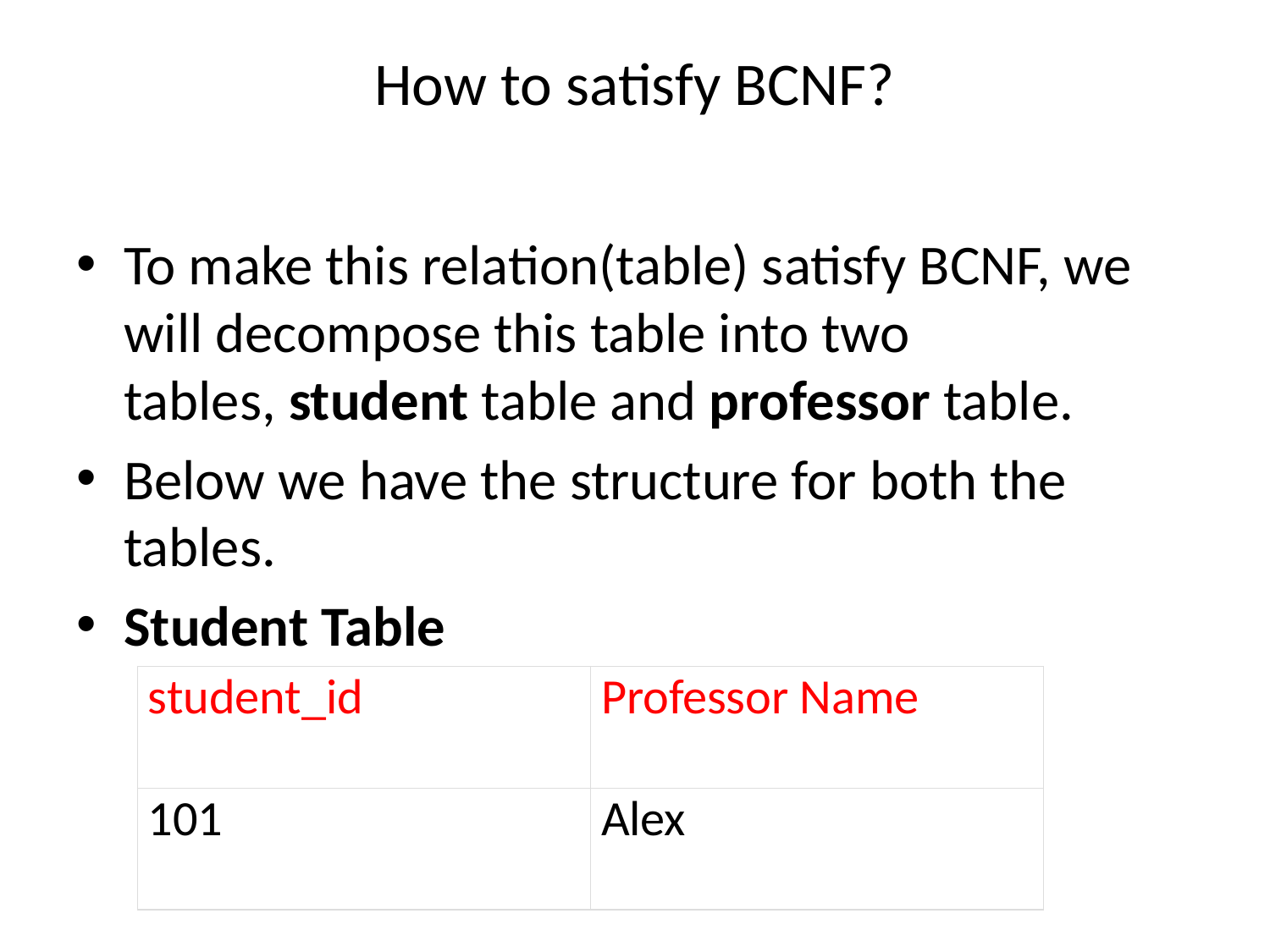

# How to satisfy BCNF?
To make this relation(table) satisfy BCNF, we will decompose this table into two tables, student table and professor table.
Below we have the structure for both the tables.
Student Table

| student\_id | Professor Name |
| --- | --- |
| 101 | Alex |